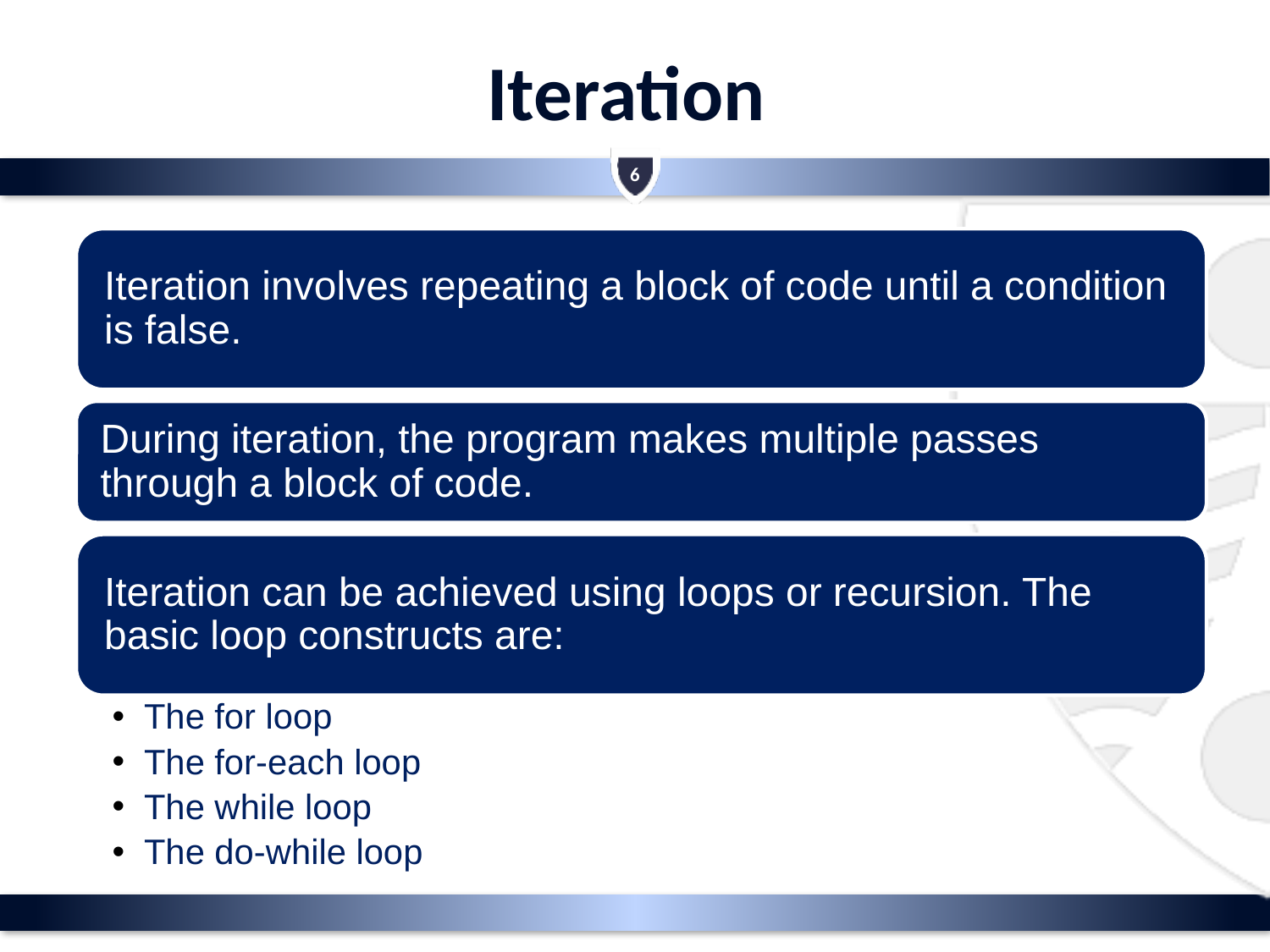

# Iteration
6
Iteration involves repeating a block of code until a condition is false.
During iteration, the program makes multiple passes through a block of code.
Iteration can be achieved using loops or recursion. The basic loop constructs are:
The for loop
The for-each loop
The while loop
The do-while loop